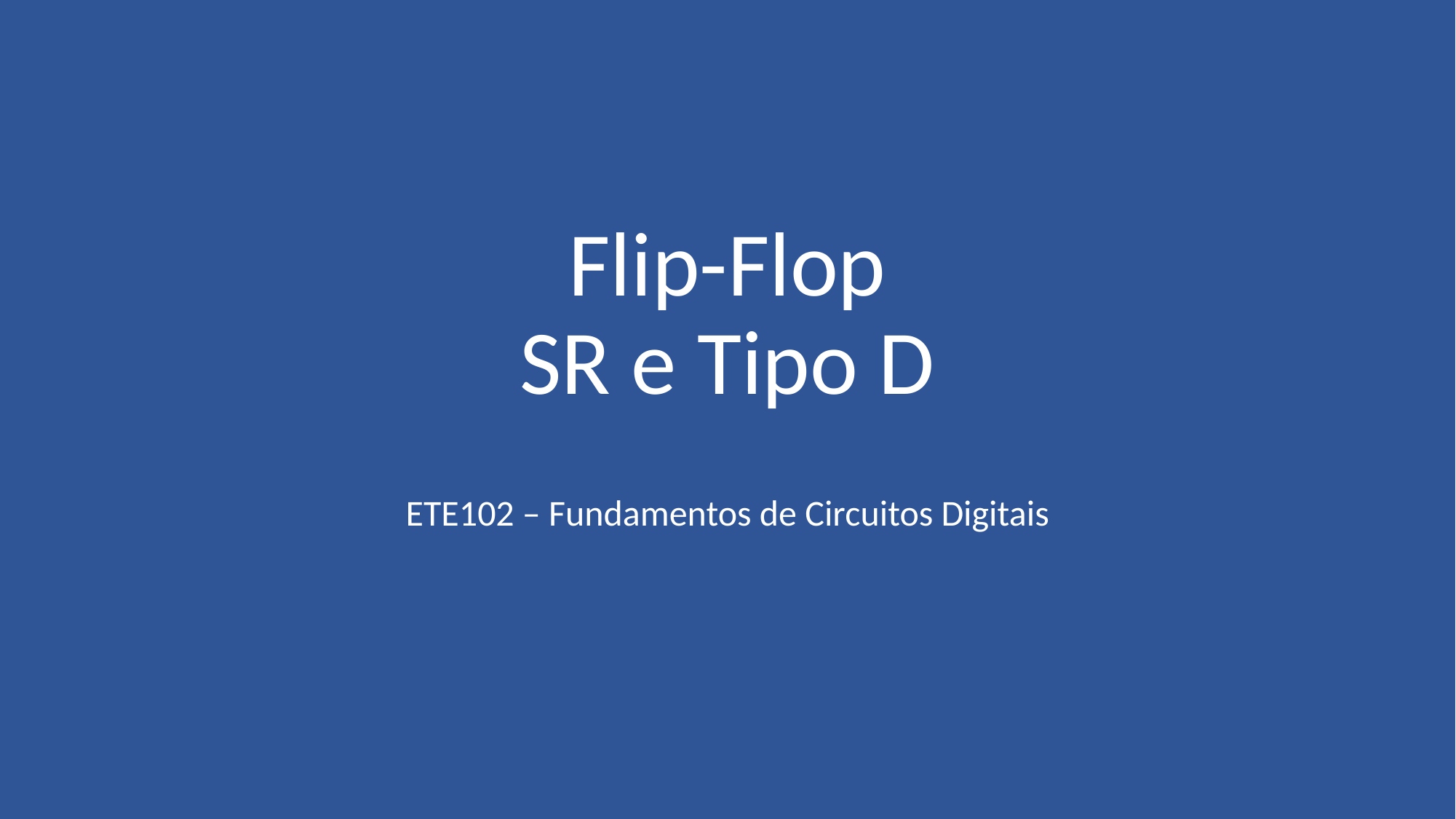

# Flip-Flop SR e Tipo D

ETE102 – Fundamentos de Circuitos Digitais